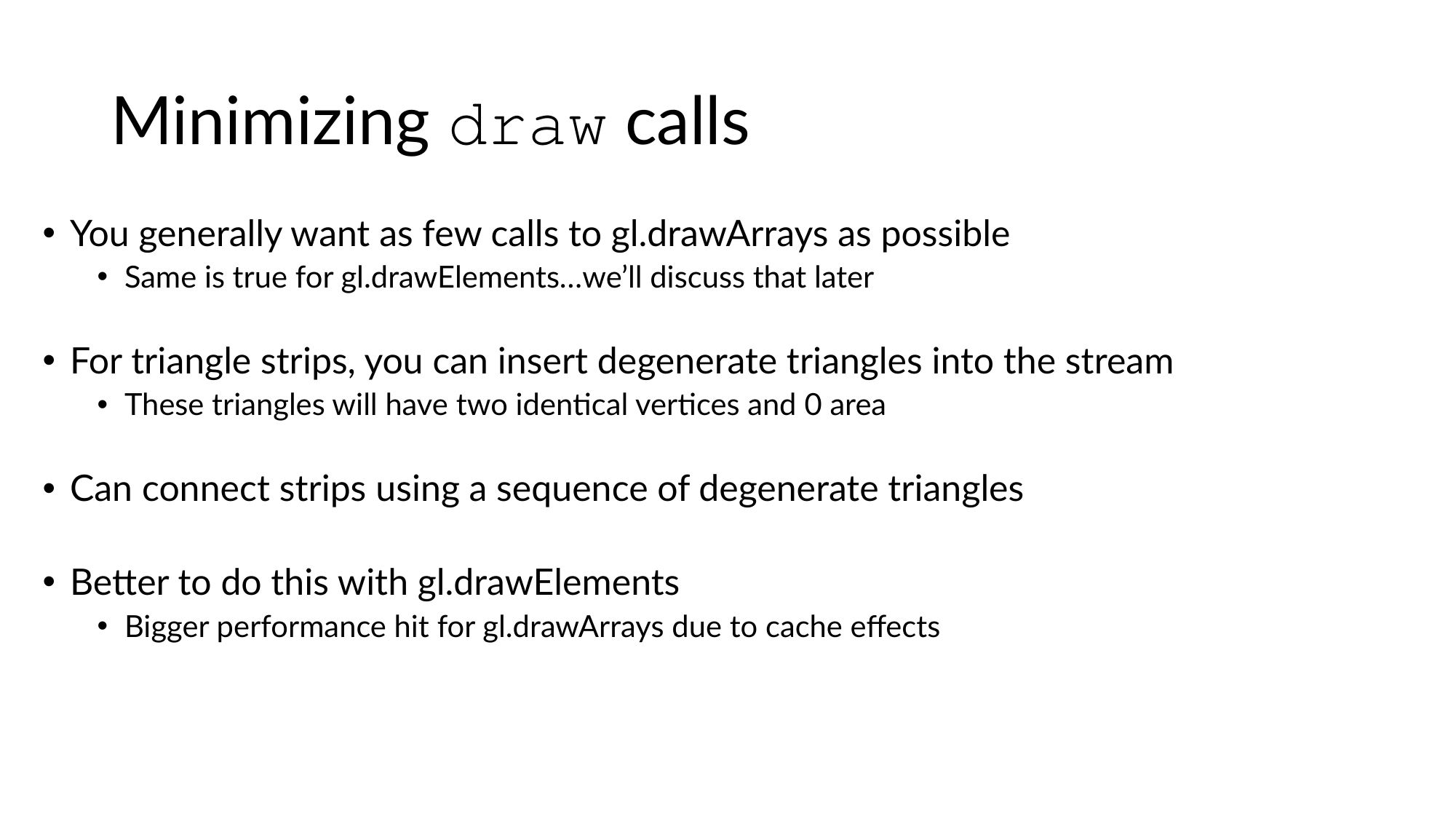

# Minimizing draw calls
You generally want as few calls to gl.drawArrays as possible
Same is true for gl.drawElements…we’ll discuss that later
For triangle strips, you can insert degenerate triangles into the stream
These triangles will have two identical vertices and 0 area
Can connect strips using a sequence of degenerate triangles
Better to do this with gl.drawElements
Bigger performance hit for gl.drawArrays due to cache effects